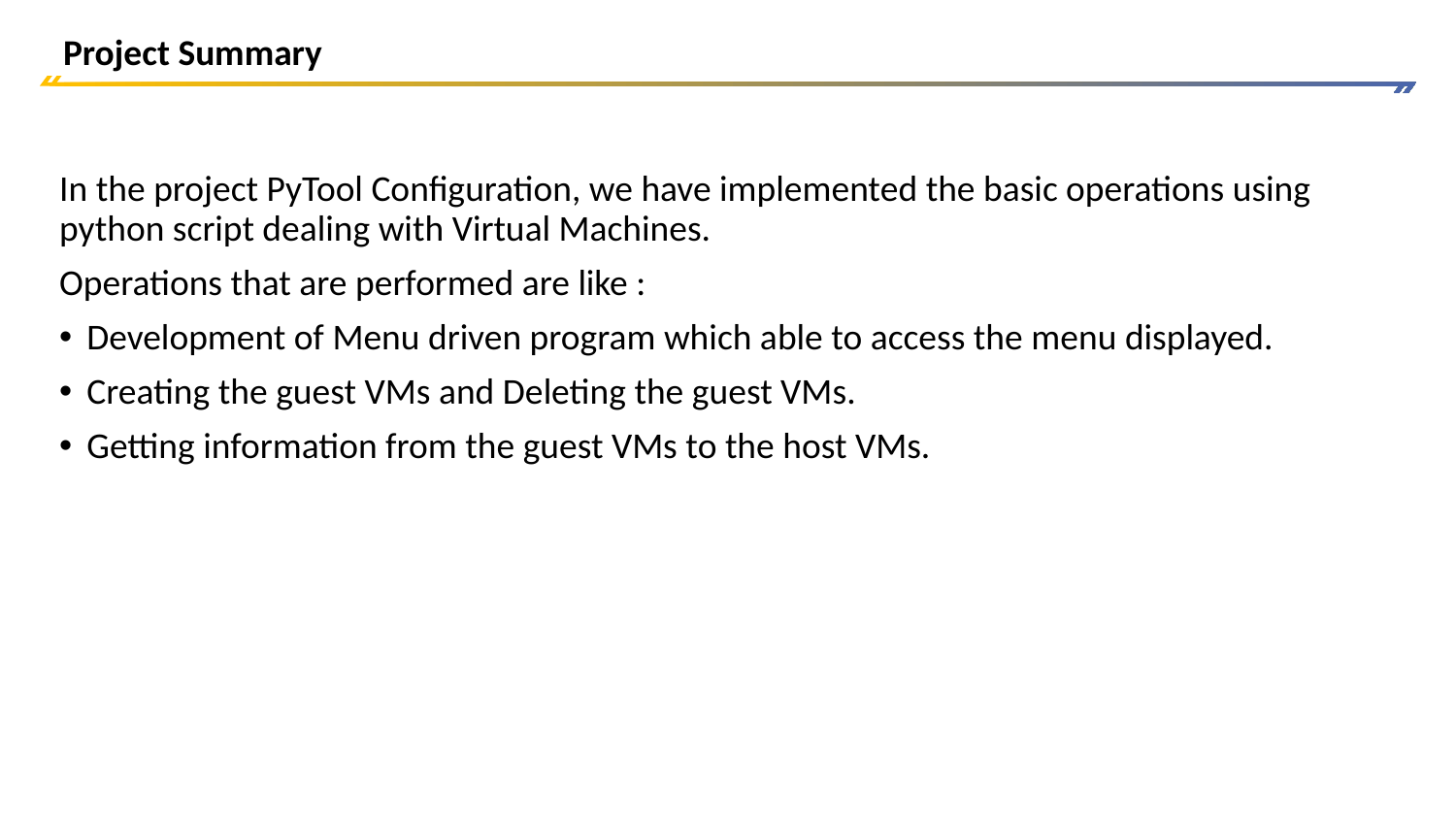

# Project Summary

In the project PyTool Configuration, we have implemented the basic operations using python script dealing with Virtual Machines.
Operations that are performed are like :
Development of Menu driven program which able to access the menu displayed.
Creating the guest VMs and Deleting the guest VMs.
Getting information from the guest VMs to the host VMs.